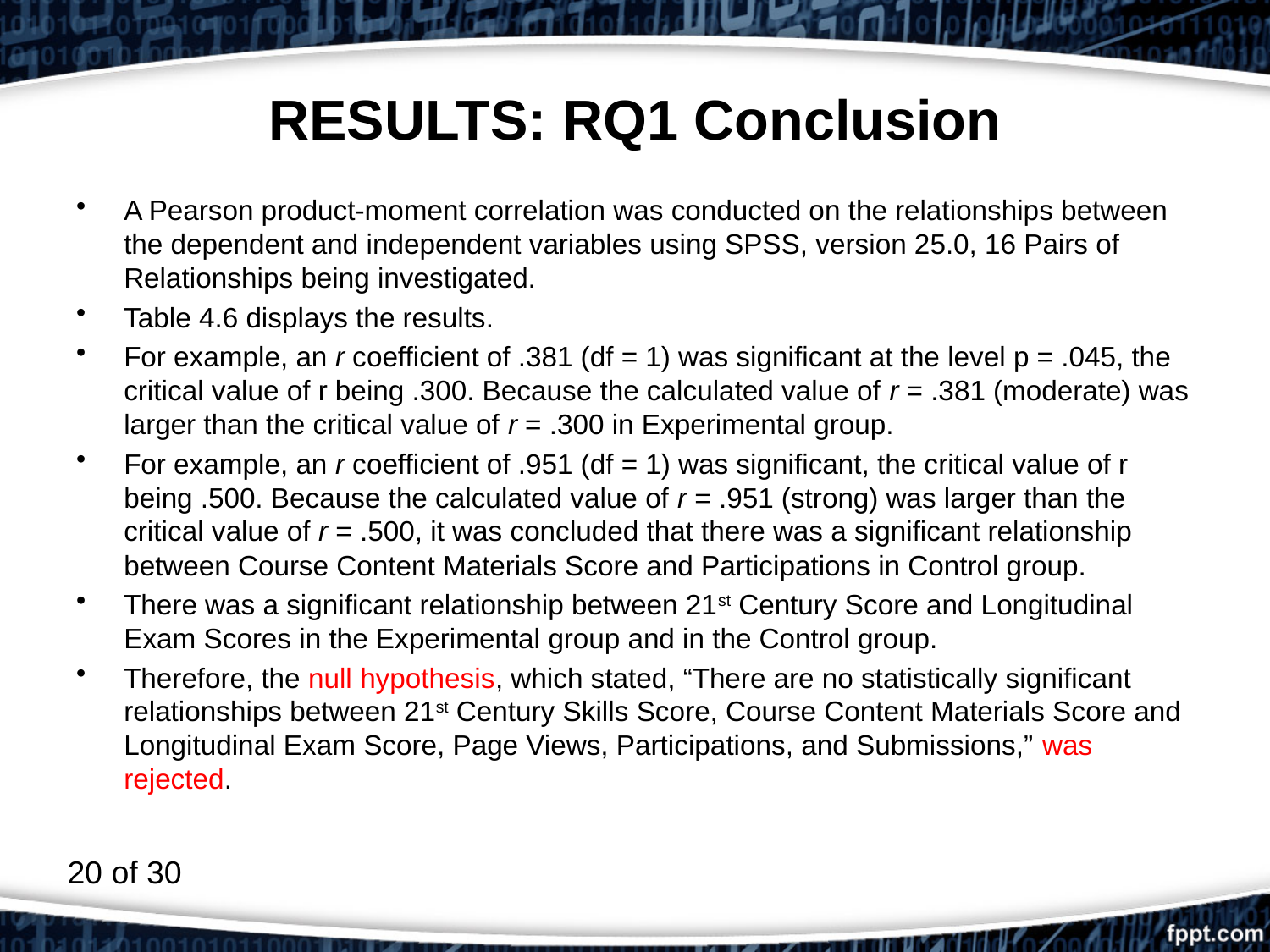

# RESULTS: RQ1 Conclusion
A Pearson product-moment correlation was conducted on the relationships between the dependent and independent variables using SPSS, version 25.0, 16 Pairs of Relationships being investigated.
Table 4.6 displays the results.
For example, an r coefficient of .381 (df = 1) was significant at the level p = .045, the critical value of r being .300. Because the calculated value of r = .381 (moderate) was larger than the critical value of r = .300 in Experimental group.
For example, an r coefficient of .951 (df = 1) was significant, the critical value of r being .500. Because the calculated value of r = .951 (strong) was larger than the critical value of r = .500, it was concluded that there was a significant relationship between Course Content Materials Score and Participations in Control group.
There was a significant relationship between 21st Century Score and Longitudinal Exam Scores in the Experimental group and in the Control group.
Therefore, the null hypothesis, which stated, “There are no statistically significant relationships between 21st Century Skills Score, Course Content Materials Score and Longitudinal Exam Score, Page Views, Participations, and Submissions,” was rejected.

20 of 30